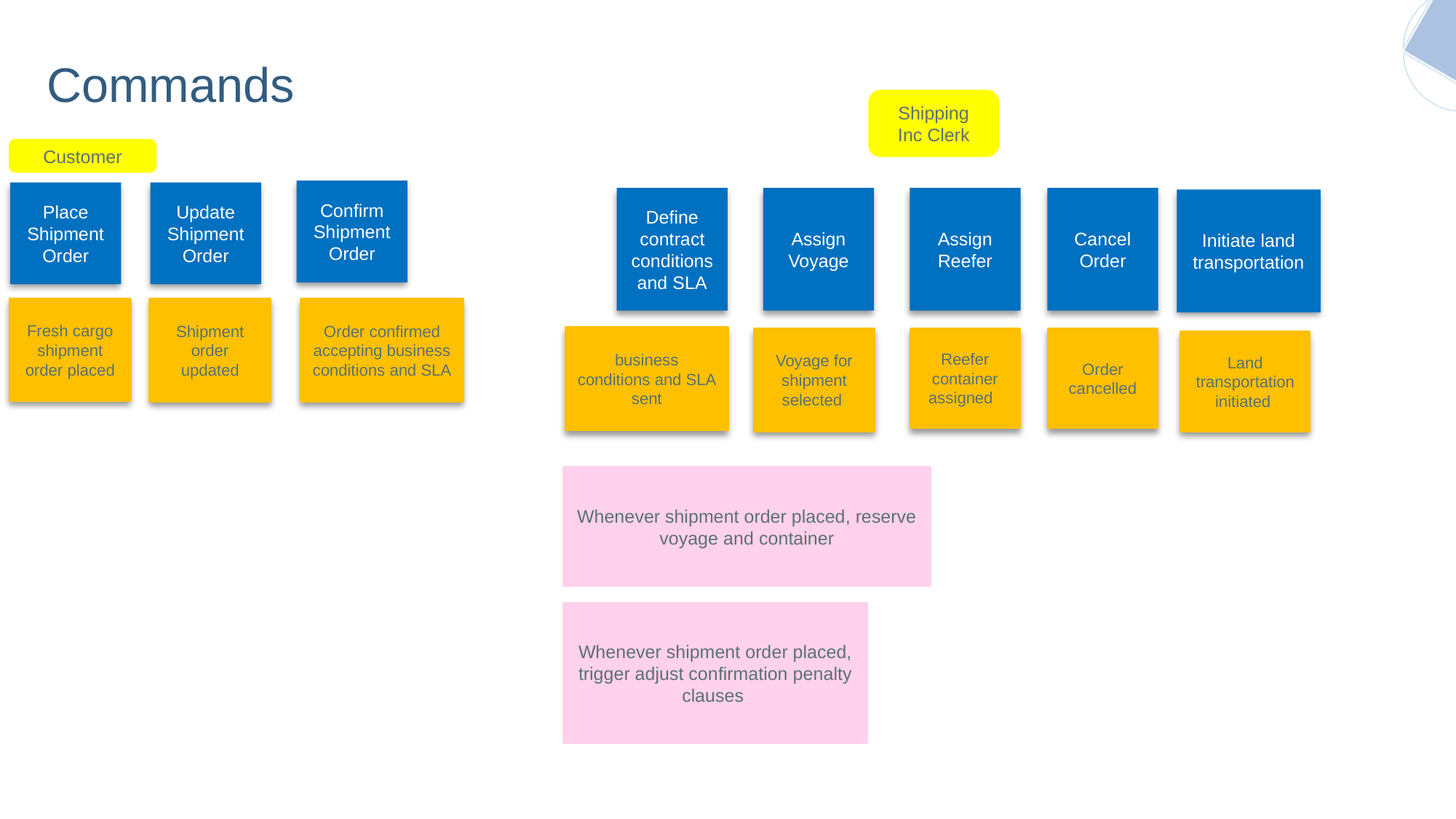

# Commands
Shipping Inc Clerk
Customer
Confirm Shipment Order
Place Shipment Order
Update Shipment Order
Define contract conditions and SLA
Assign
Voyage
Assign
Reefer
Cancel
Order
Initiate land transportation
Fresh cargo shipment order placed
Shipment order updated
Order confirmed accepting business conditions and SLA
business conditions and SLA sent
Voyage for shipment
selected
Reefer container assigned
Order cancelled
Land transportation initiated
Whenever shipment order placed, reserve voyage and container
Whenever shipment order placed, trigger adjust confirmation penalty clauses